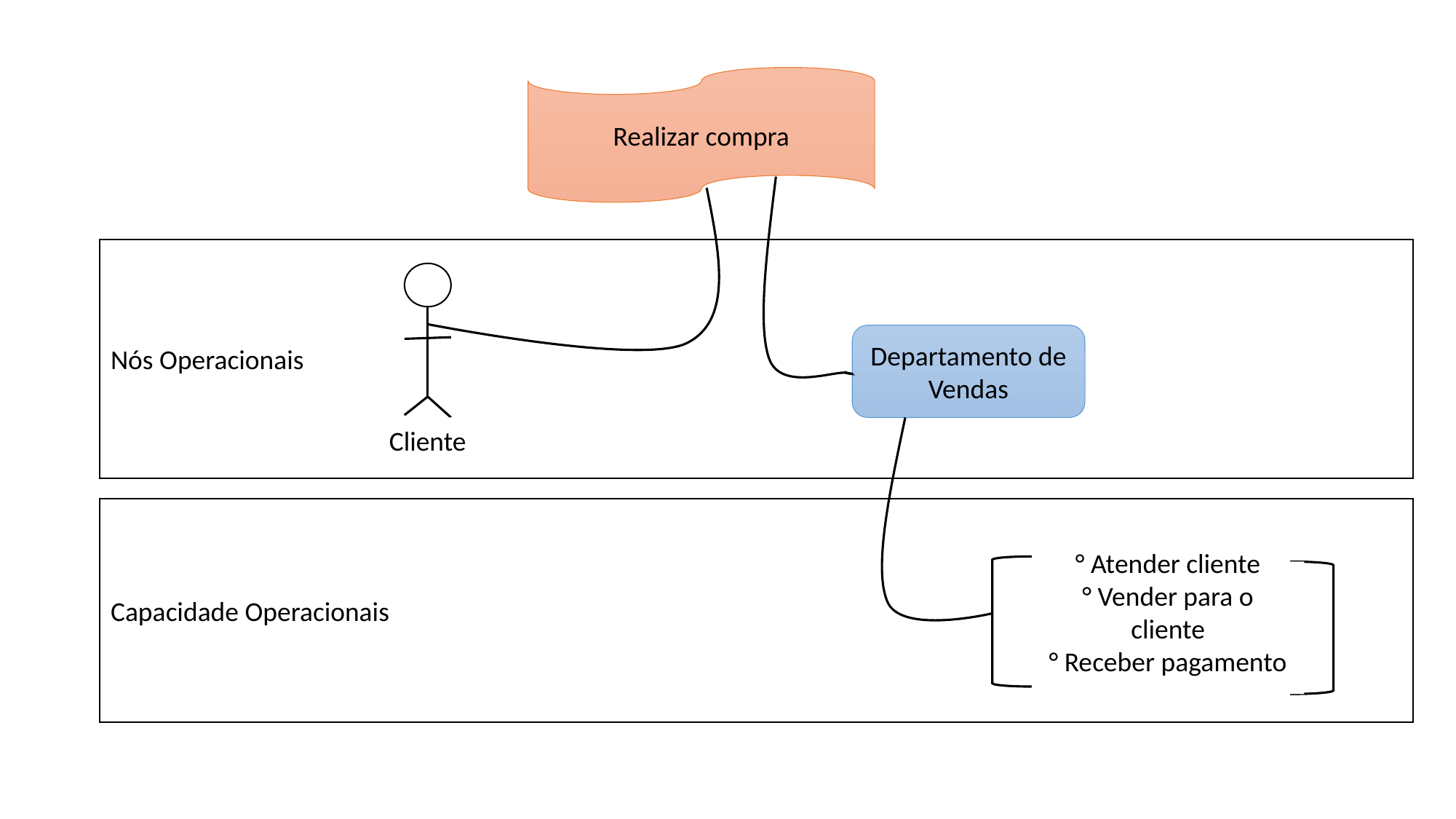

Realizar compra

Nós Operacionais

Departamento de Vendas
Cliente

Capacidade Operacionais

° Atender cliente
° Vender para o cliente
° Receber pagamento